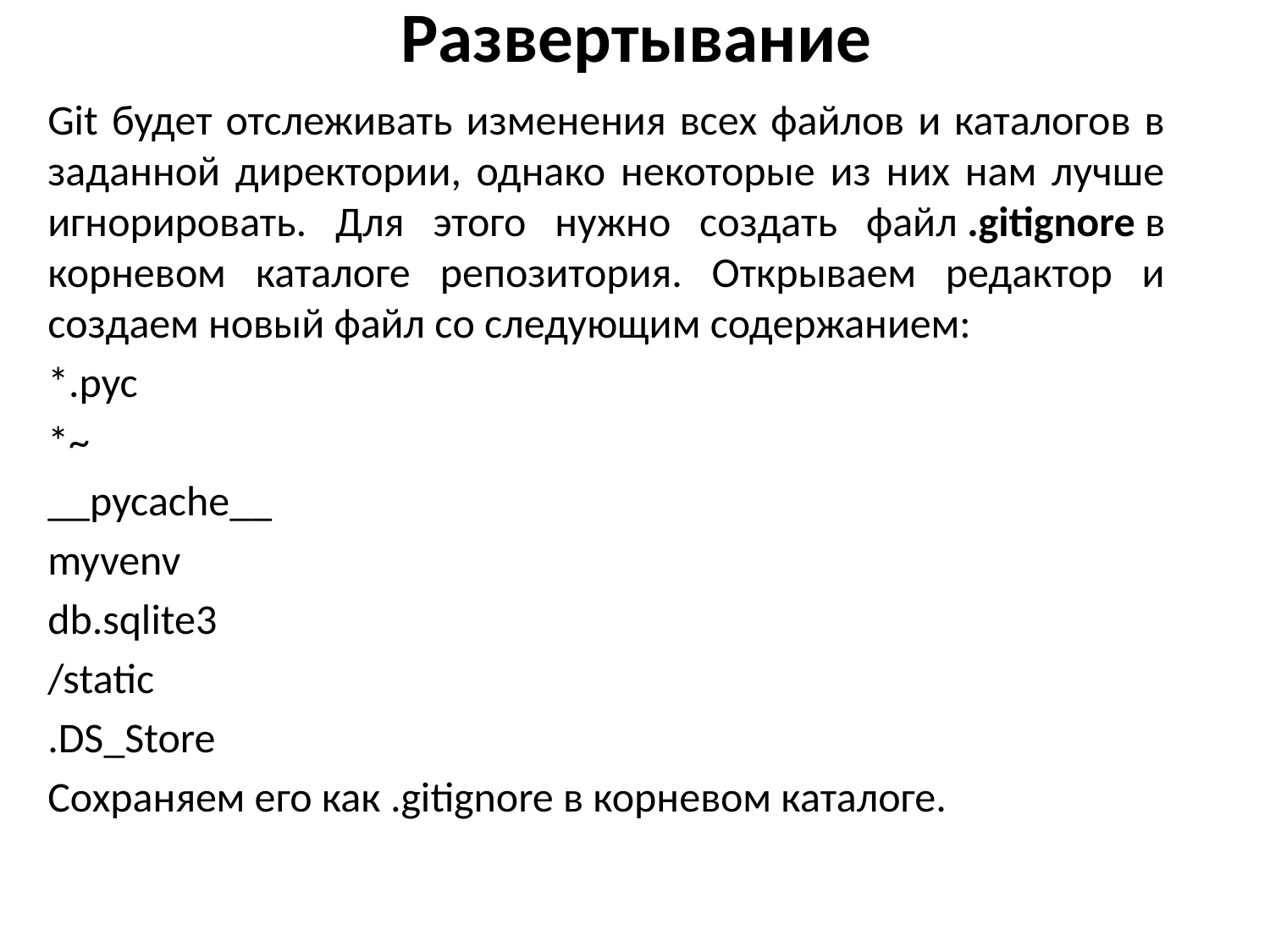

# Развертывание
Git будет отслеживать изменения всех файлов и каталогов в заданной директории, однако некоторые из них нам лучше игнорировать. Для этого нужно создать файл .gitignore в корневом каталоге репозитория. Открываем редактор и создаем новый файл со следующим содержанием:
*.pyc
*~
__pycache__
myvenv
db.sqlite3
/static
.DS_Store
Сохраняем его как .gitignore в корневом каталоге.